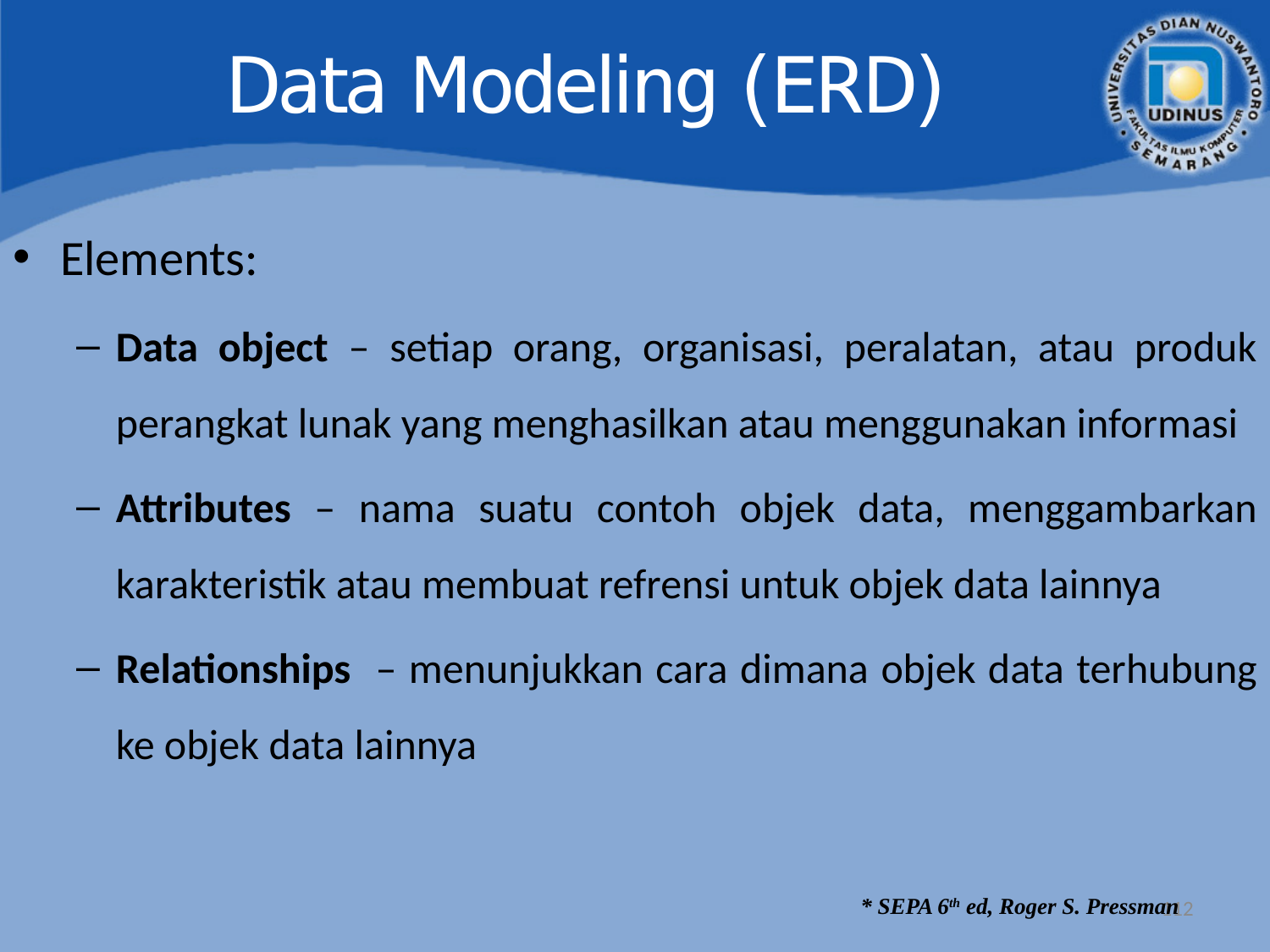

# Data Modeling (ERD)
Elements:
Data object – setiap orang, organisasi, peralatan, atau produk perangkat lunak yang menghasilkan atau menggunakan informasi
Attributes – nama suatu contoh objek data, menggambarkan karakteristik atau membuat refrensi untuk objek data lainnya
Relationships  – menunjukkan cara dimana objek data terhubung ke objek data lainnya
112
* SEPA 6th ed, Roger S. Pressman